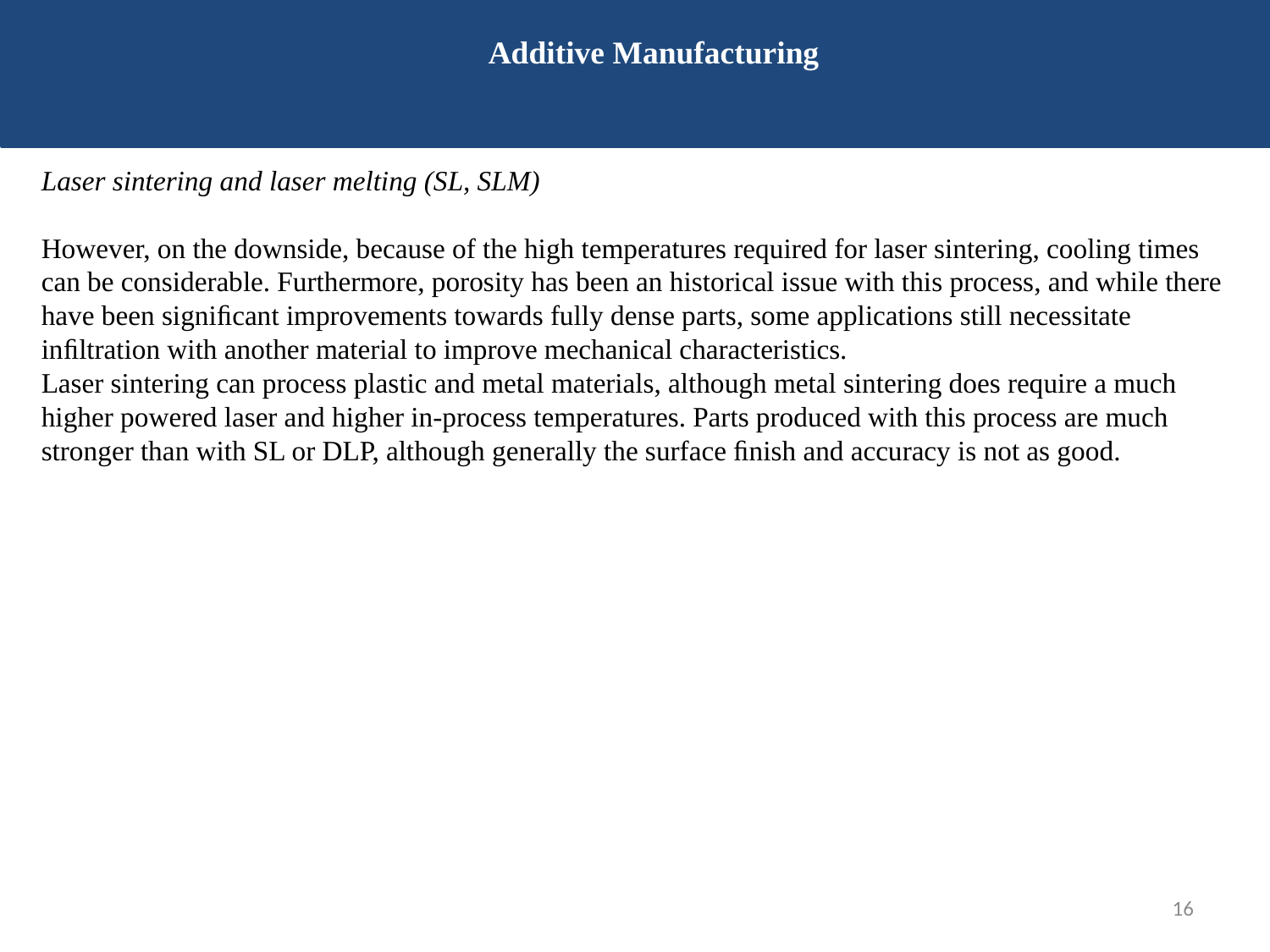

Additive Manufacturing
Laser sintering and laser melting (SL, SLM)

However, on the downside, because of the high temperatures required for laser sintering, cooling times can be considerable. Furthermore, porosity has been an historical issue with this process, and while there have been signiﬁcant improvements towards fully dense parts, some applications still necessitate inﬁltration with another material to improve mechanical characteristics.
Laser sintering can process plastic and metal materials, although metal sintering does require a much higher powered laser and higher in-process temperatures. Parts produced with this process are much stronger than with SL or DLP, although generally the surface ﬁnish and accuracy is not as good.
16